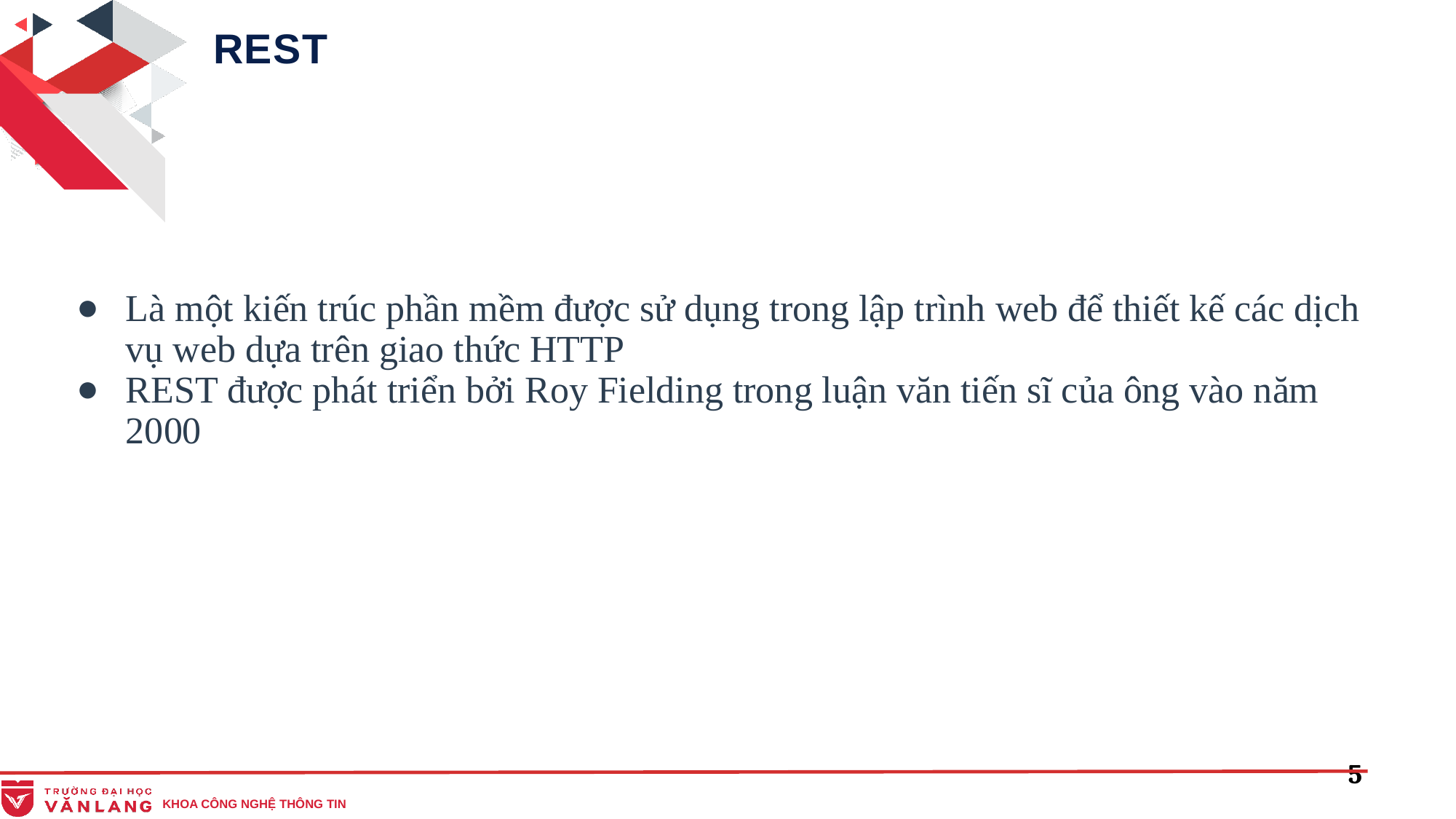

REST
Là một kiến trúc phần mềm được sử dụng trong lập trình web để thiết kế các dịch vụ web dựa trên giao thức HTTP
REST được phát triển bởi Roy Fielding trong luận văn tiến sĩ của ông vào năm 2000